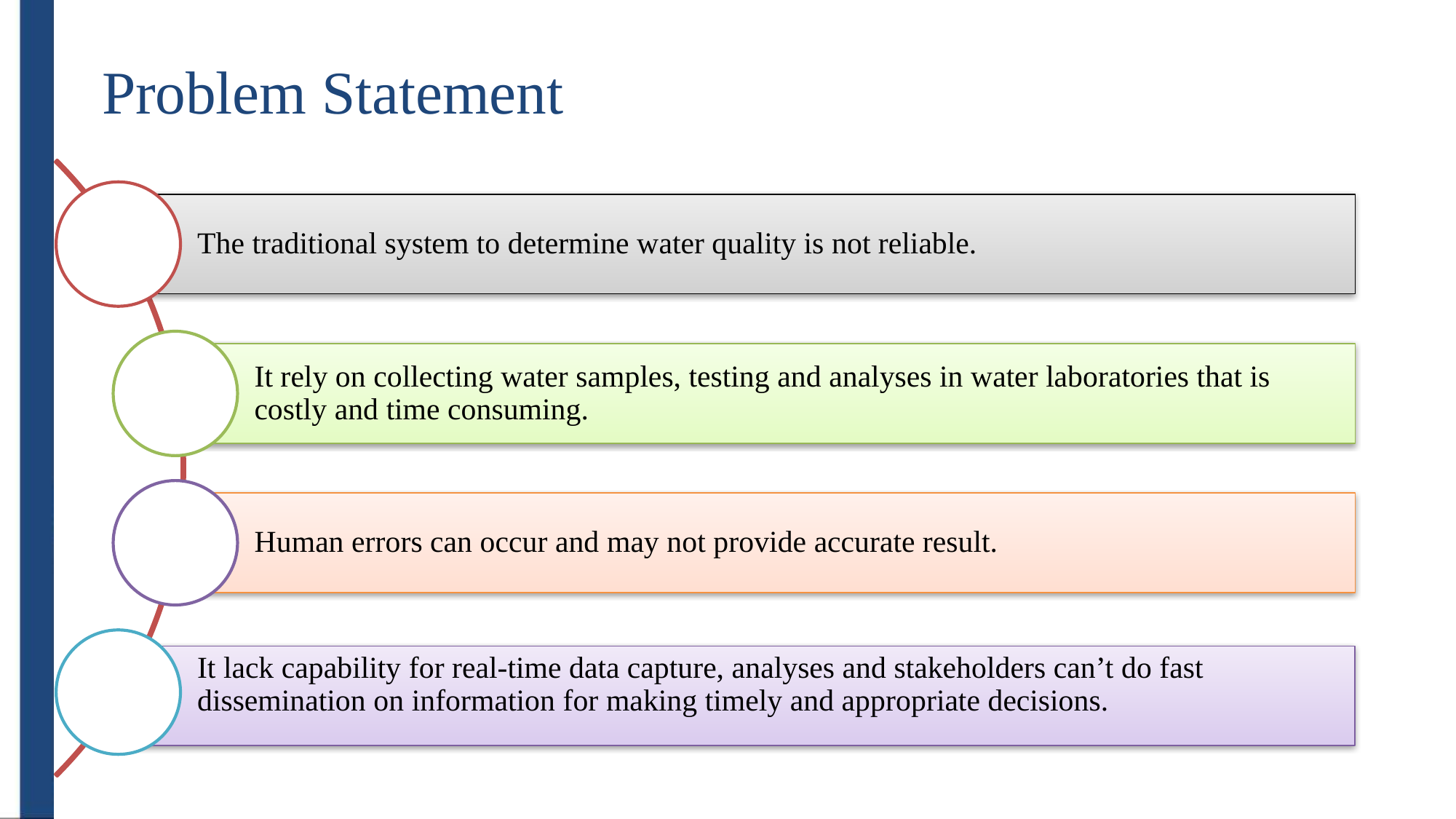

# Problem Statement
The traditional system to determine water quality is not reliable.
It rely on collecting water samples, testing and analyses in water laboratories that is costly and time consuming.
Human errors can occur and may not provide accurate result.
It lack capability for real-time data capture, analyses and stakeholders can’t do fast dissemination on information for making timely and appropriate decisions.